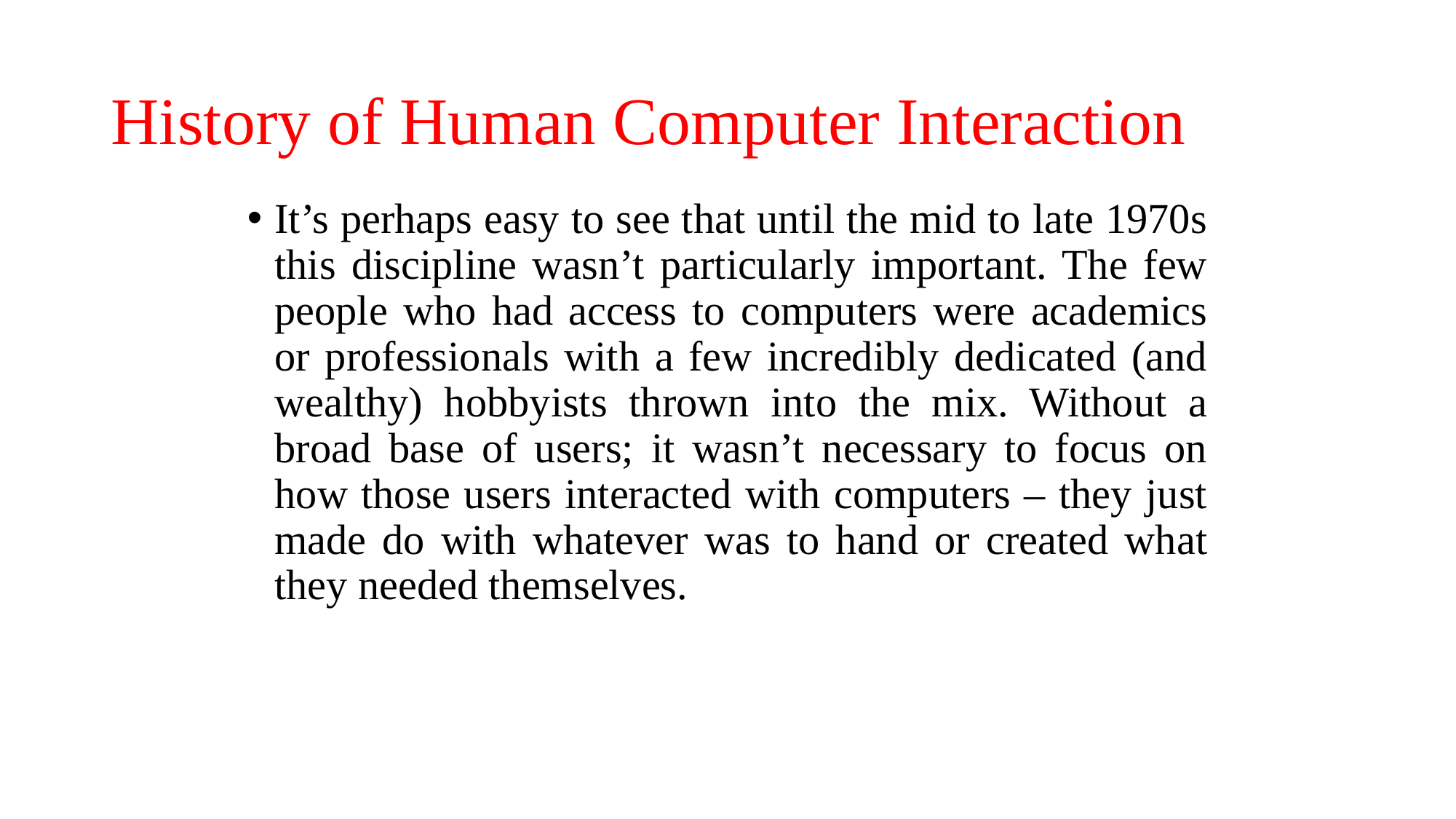

# History of Human Computer Interaction
It’s perhaps easy to see that until the mid to late 1970s this discipline wasn’t particularly important. The few people who had access to computers were academics or professionals with a few incredibly dedicated (and wealthy) hobbyists thrown into the mix. Without a broad base of users; it wasn’t necessary to focus on how those users interacted with computers – they just made do with whatever was to hand or created what they needed themselves.